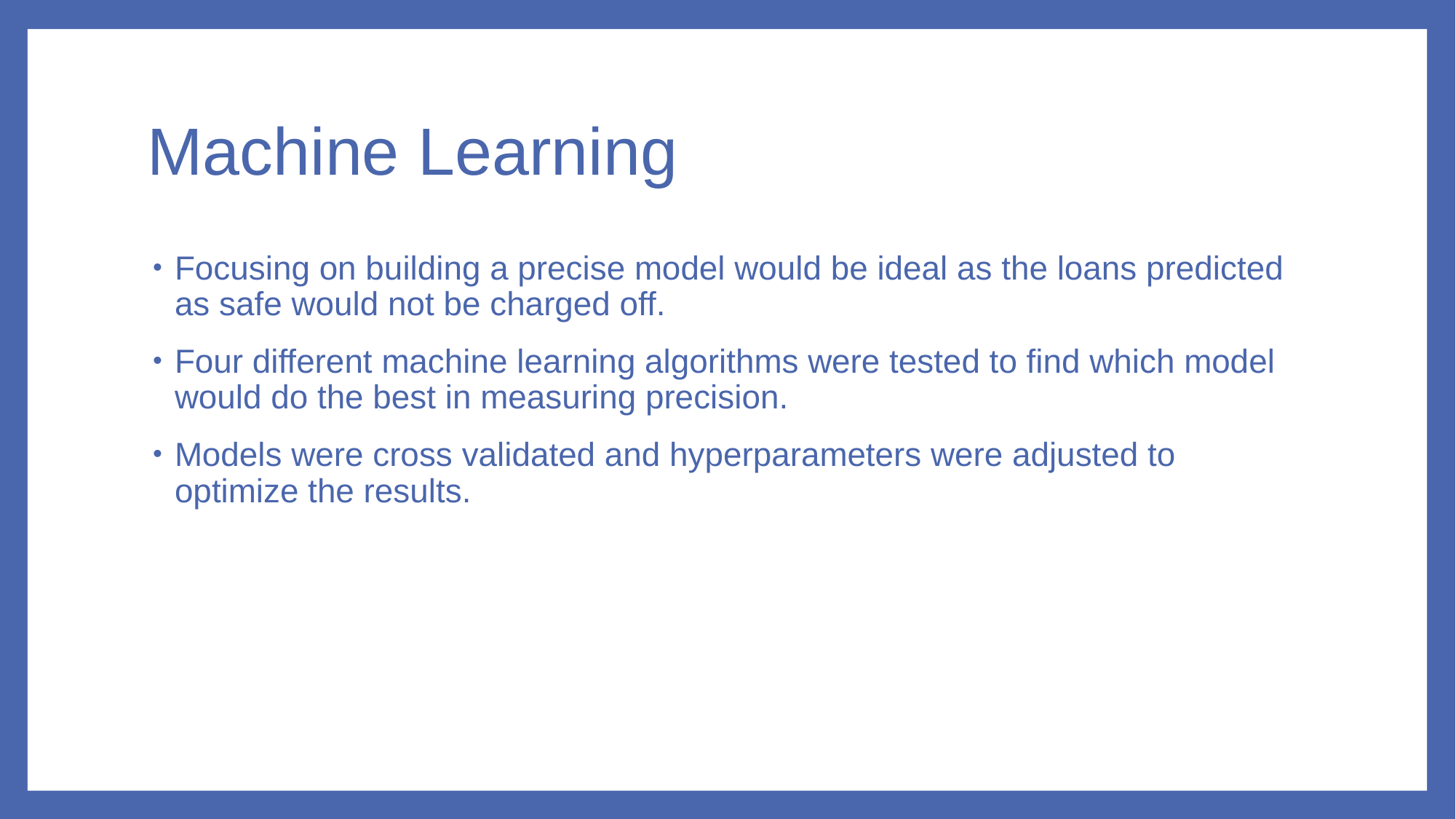

# Machine Learning
Focusing on building a precise model would be ideal as the loans predicted as safe would not be charged off.
Four different machine learning algorithms were tested to find which model would do the best in measuring precision.
Models were cross validated and hyperparameters were adjusted to optimize the results.